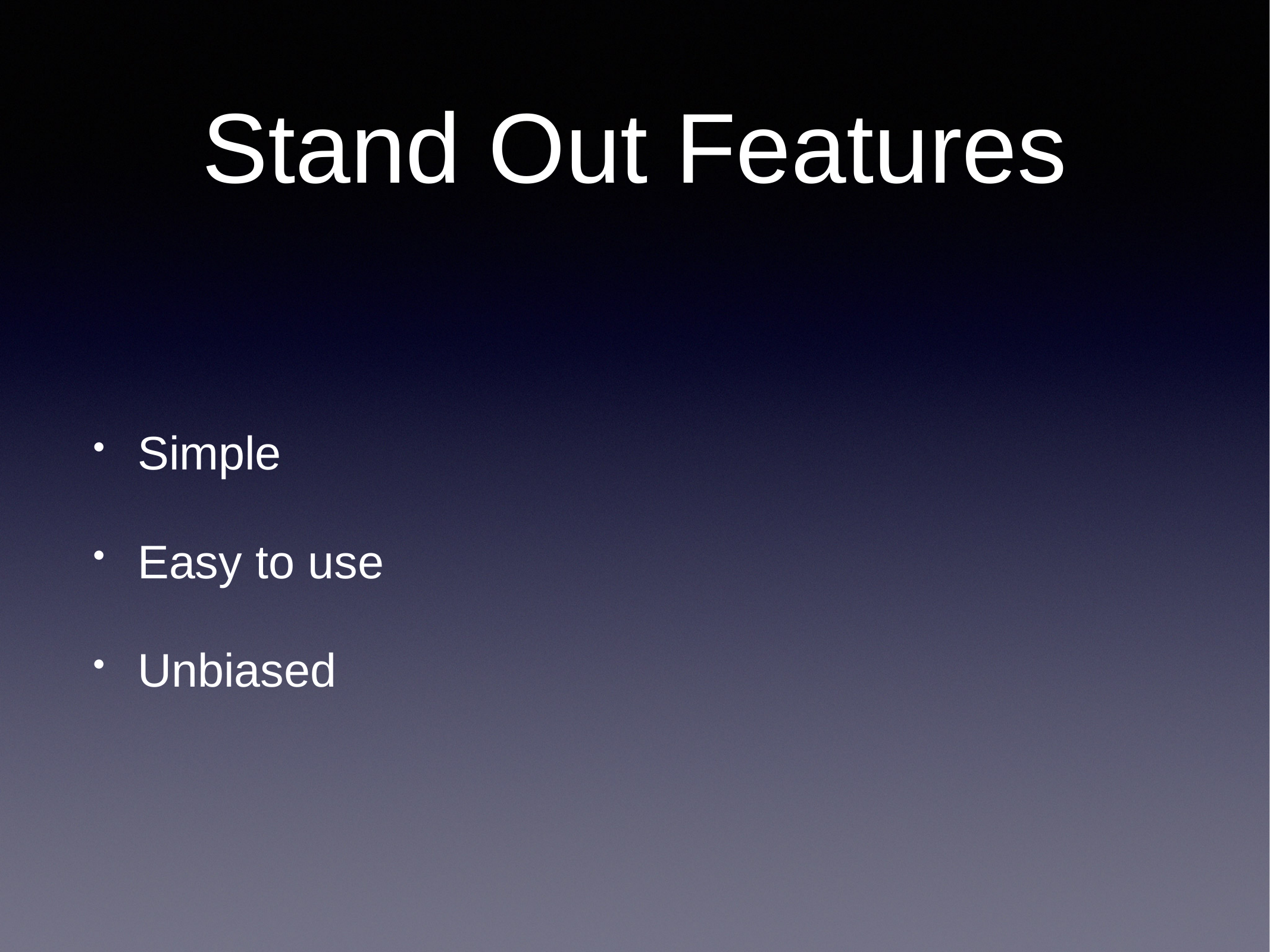

# Stand Out Features
Simple
Easy to use
Unbiased